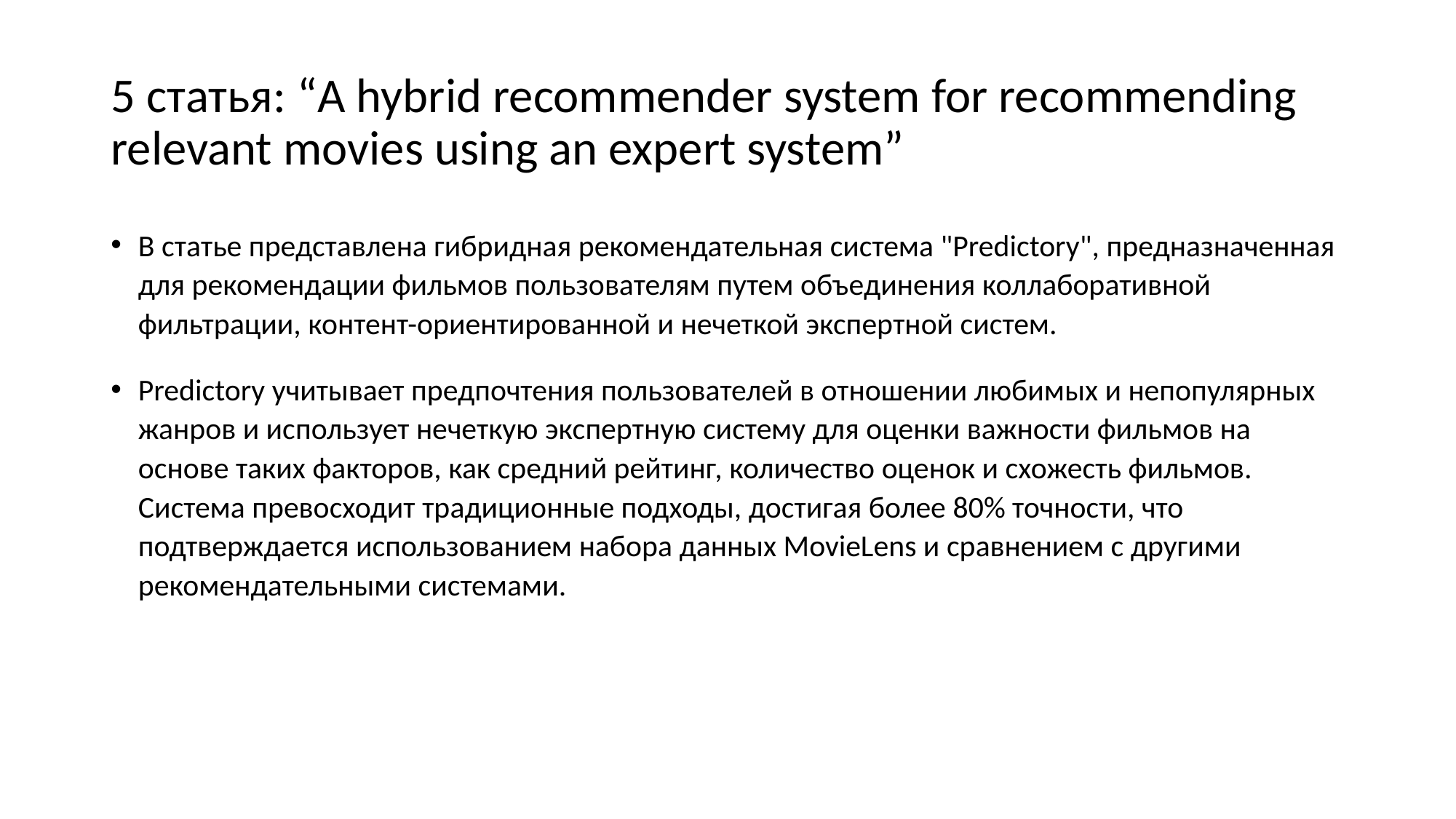

# 5 статья: “A hybrid recommender system for recommending relevant movies using an expert system”
В статье представлена гибридная рекомендательная система "Predictory", предназначенная для рекомендации фильмов пользователям путем объединения коллаборативной фильтрации, контент-ориентированной и нечеткой экспертной систем.
Predictory учитывает предпочтения пользователей в отношении любимых и непопулярных жанров и использует нечеткую экспертную систему для оценки важности фильмов на основе таких факторов, как средний рейтинг, количество оценок и схожесть фильмов. Система превосходит традиционные подходы, достигая более 80% точности, что подтверждается использованием набора данных MovieLens и сравнением с другими рекомендательными системами.